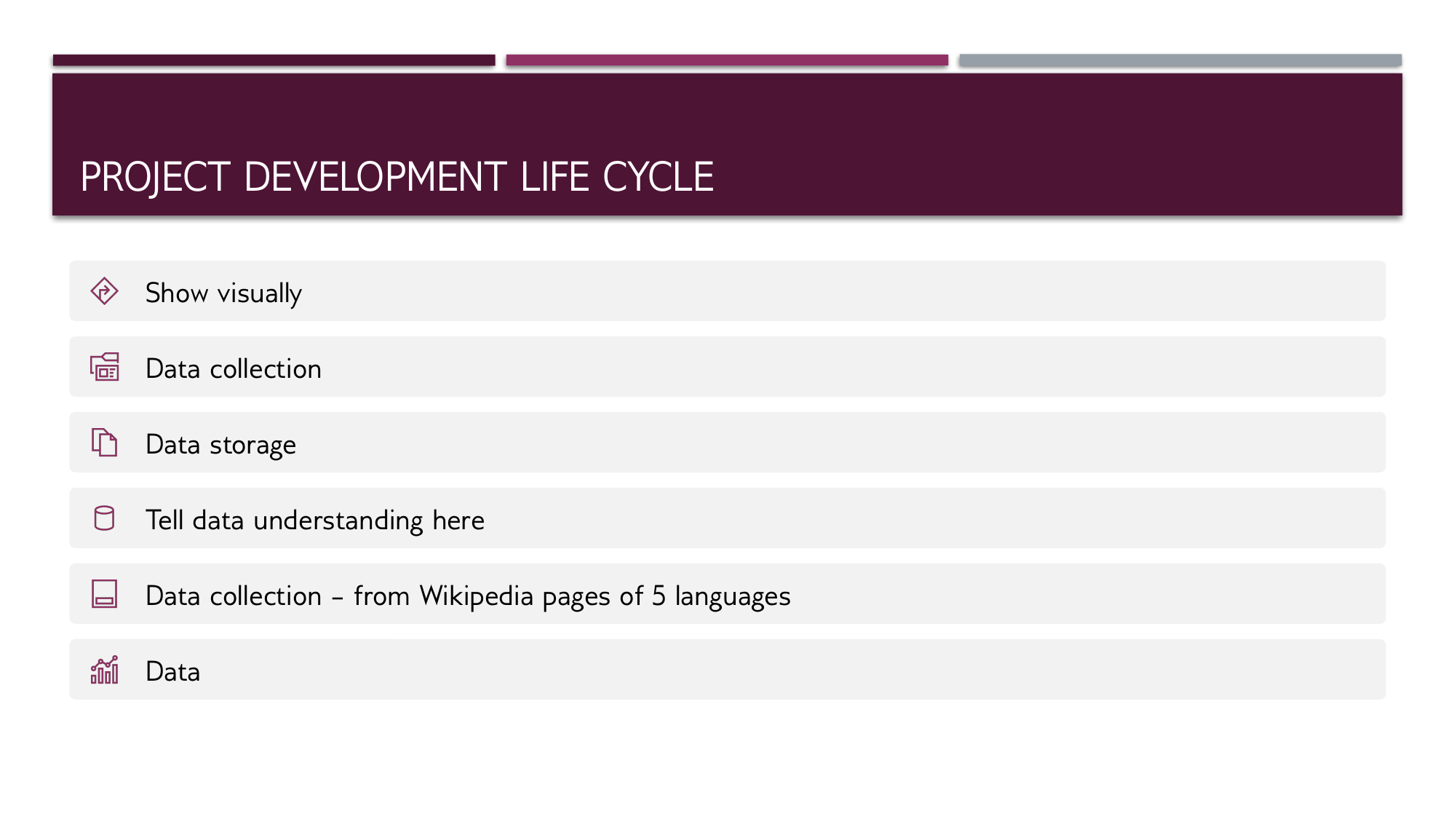

# Project development life cycle
Show visually
Data collection
Data storage
Tell data understanding here
Data collection – from Wikipedia pages of 5 languages
Data